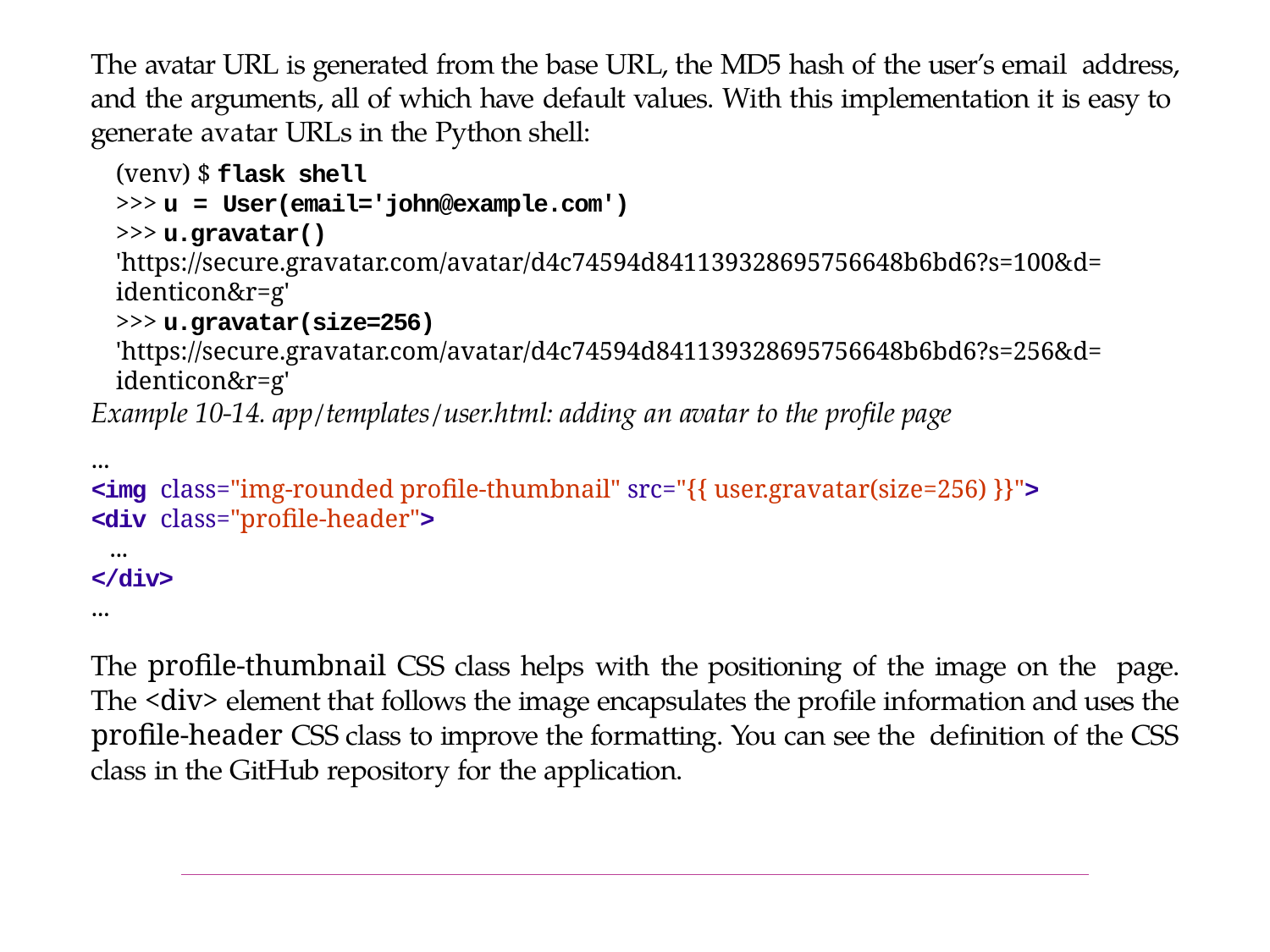

The avatar URL is generated from the base URL, the MD5 hash of the user’s email  address, and the arguments, all of which have default values. With this implementation it is easy to  generate avatar URLs in the Python shell:
(venv) $ flask shell
>>> u = User(email='john@example.com')
>>> u.gravatar()  'https://secure.gravatar.com/avatar/d4c74594d841139328695756648b6bd6?s=100&d=  identicon&r=g'
>>> u.gravatar(size=256)  'https://secure.gravatar.com/avatar/d4c74594d841139328695756648b6bd6?s=256&d=  identicon&r=g'
Example 10-14. app/templates/user.html: adding an avatar to the profile page
...
<img class="img-rounded profile-thumbnail" src="{{ user.gravatar(size=256) }}">
<div class="profile-header">
...
</div>
...

The profile-thumbnail CSS class helps with the positioning of the image on the  page. The <div> element that follows the image encapsulates the profile information and uses the profile-header CSS class to improve the formatting. You can see the  definition of the CSS class in the GitHub repository for the application.